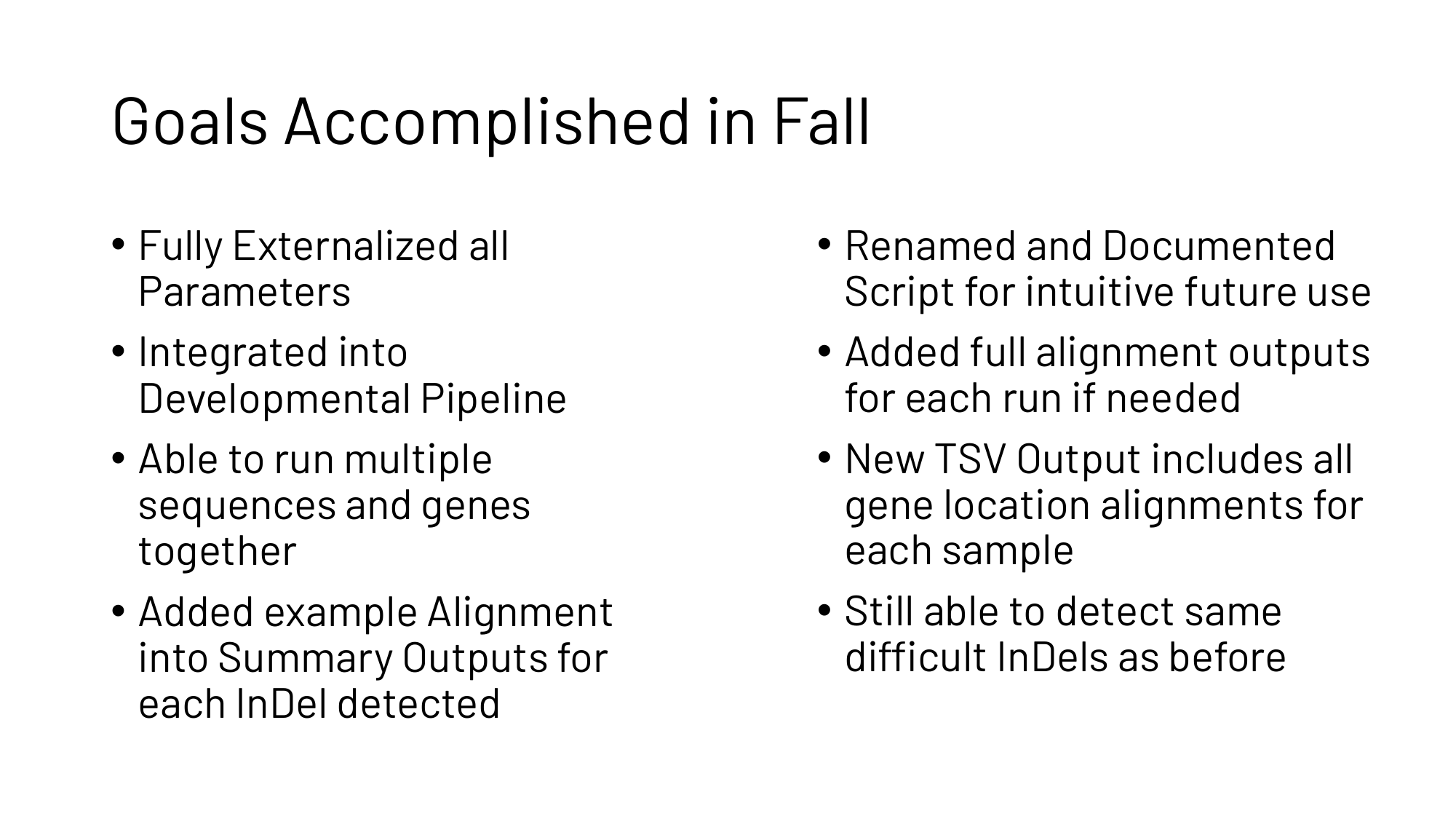

# Goals Accomplished in Fall
Fully Externalized all Parameters
Integrated into Developmental Pipeline
Able to run multiple sequences and genes together
Added example Alignment into Summary Outputs for each InDel detected

Renamed and Documented Script for intuitive future use
Added full alignment outputs for each run if needed
New TSV Output includes all gene location alignments for each sample
Still able to detect same difficult InDels as before